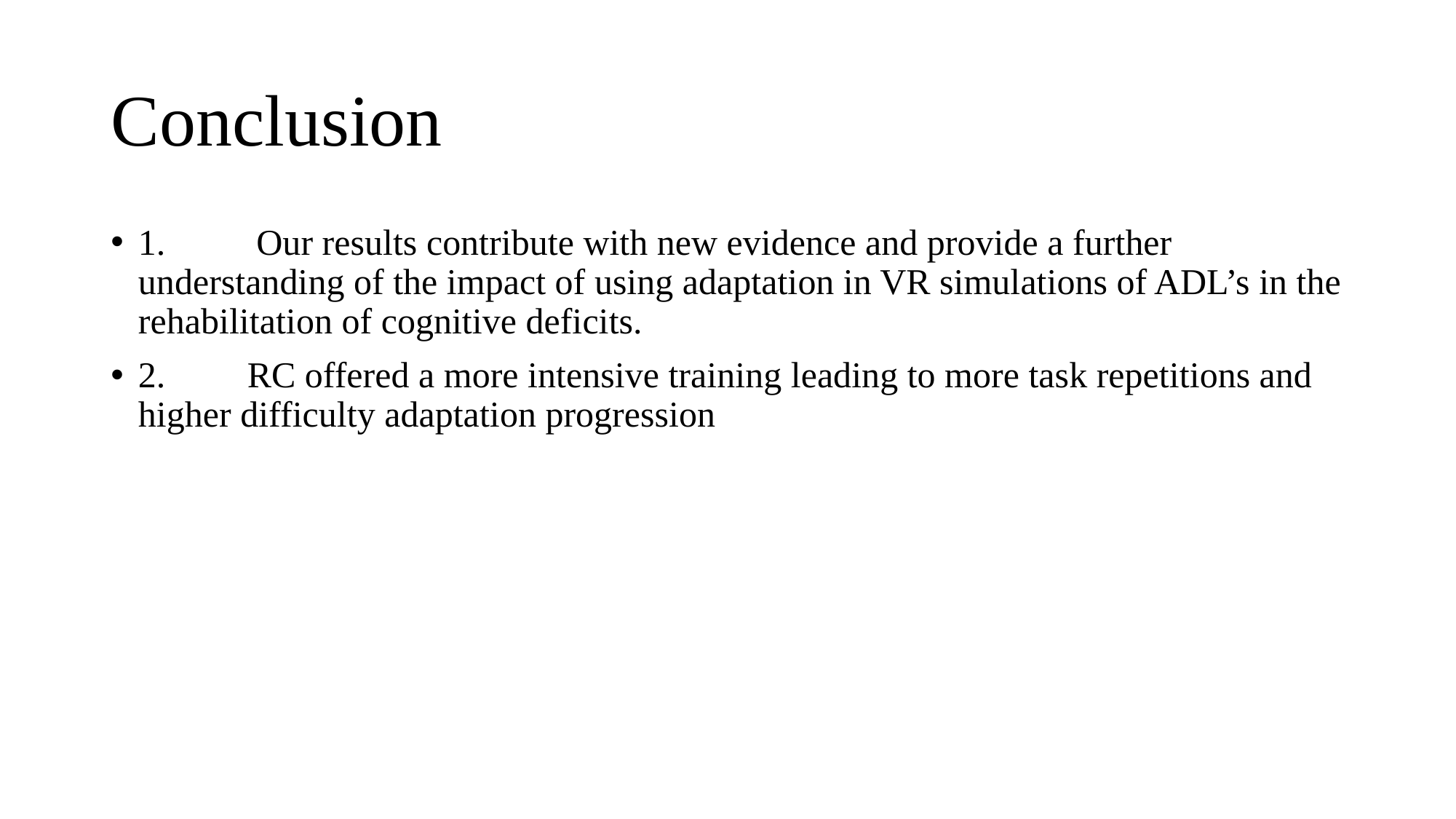

# Conclusion
1.	 Our results contribute with new evidence and provide a further understanding of the impact of using adaptation in VR simulations of ADL’s in the rehabilitation of cognitive deficits.
2.	RC offered a more intensive training leading to more task repetitions and higher difficulty adaptation progression